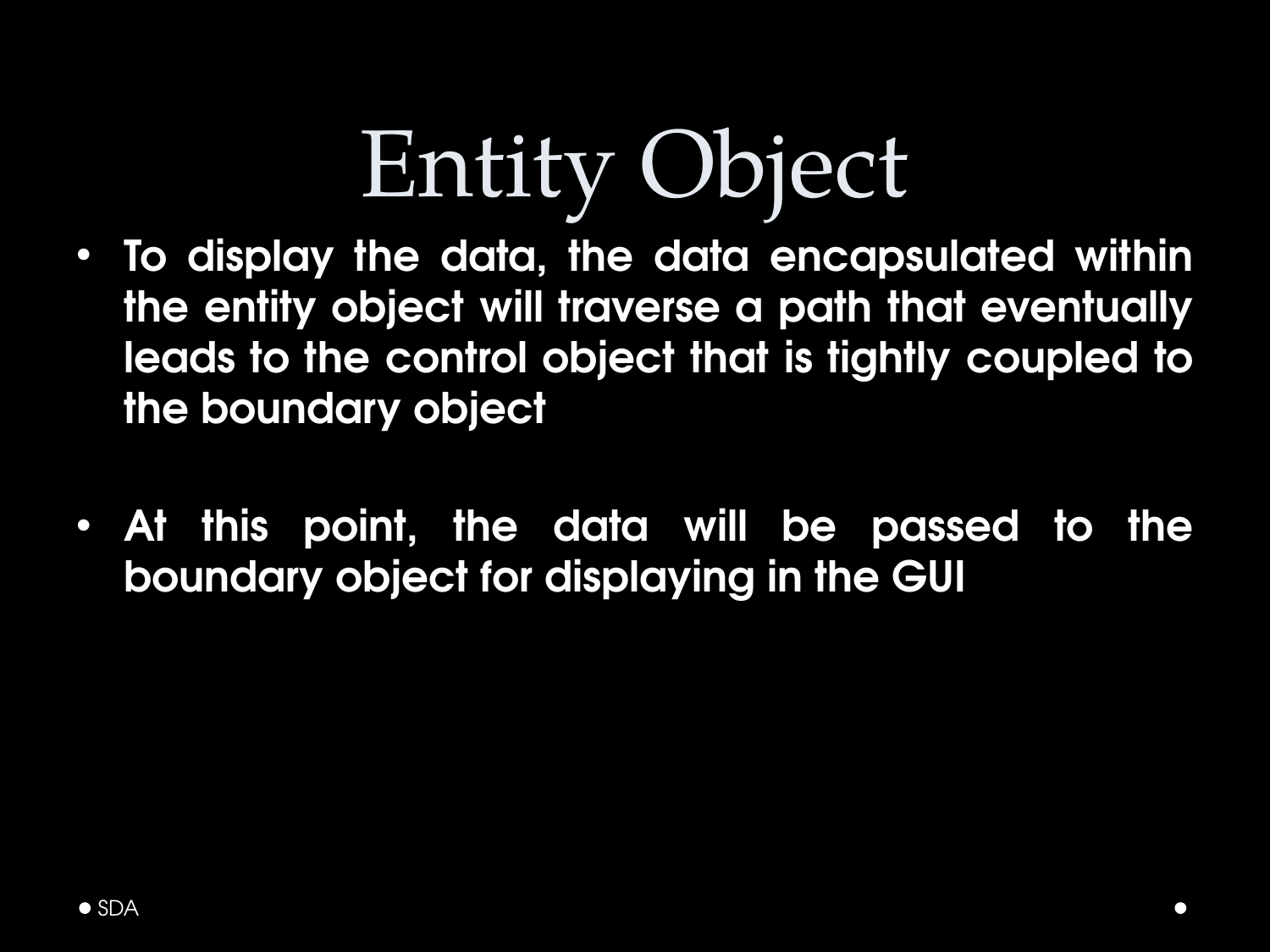

# Entity Object
To display the data, the data encapsulated within the entity object will traverse a path that eventually leads to the control object that is tightly coupled to the boundary object

At this point, the data will be passed to the boundary object for displaying in the GUI

SDA